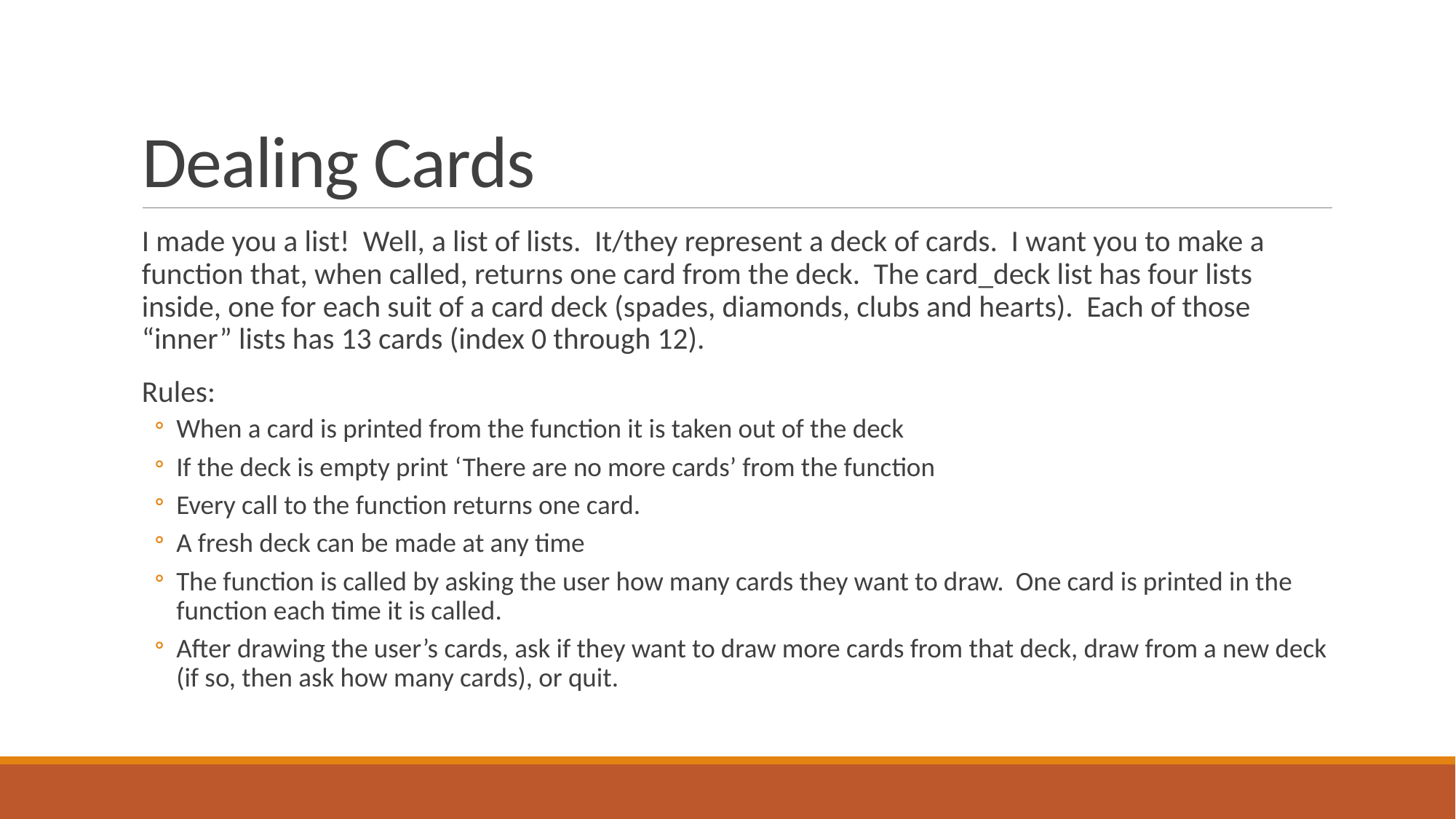

# Dealing Cards
I made you a list!  Well, a list of lists.  It/they represent a deck of cards.  I want you to make a function that, when called, returns one card from the deck.  The card_deck list has four lists inside, one for each suit of a card deck (spades, diamonds, clubs and hearts).  Each of those “inner” lists has 13 cards (index 0 through 12).
Rules:
When a card is printed from the function it is taken out of the deck
If the deck is empty print ‘There are no more cards’ from the function
Every call to the function returns one card.
A fresh deck can be made at any time
The function is called by asking the user how many cards they want to draw.  One card is printed in the function each time it is called.
After drawing the user’s cards, ask if they want to draw more cards from that deck, draw from a new deck (if so, then ask how many cards), or quit.